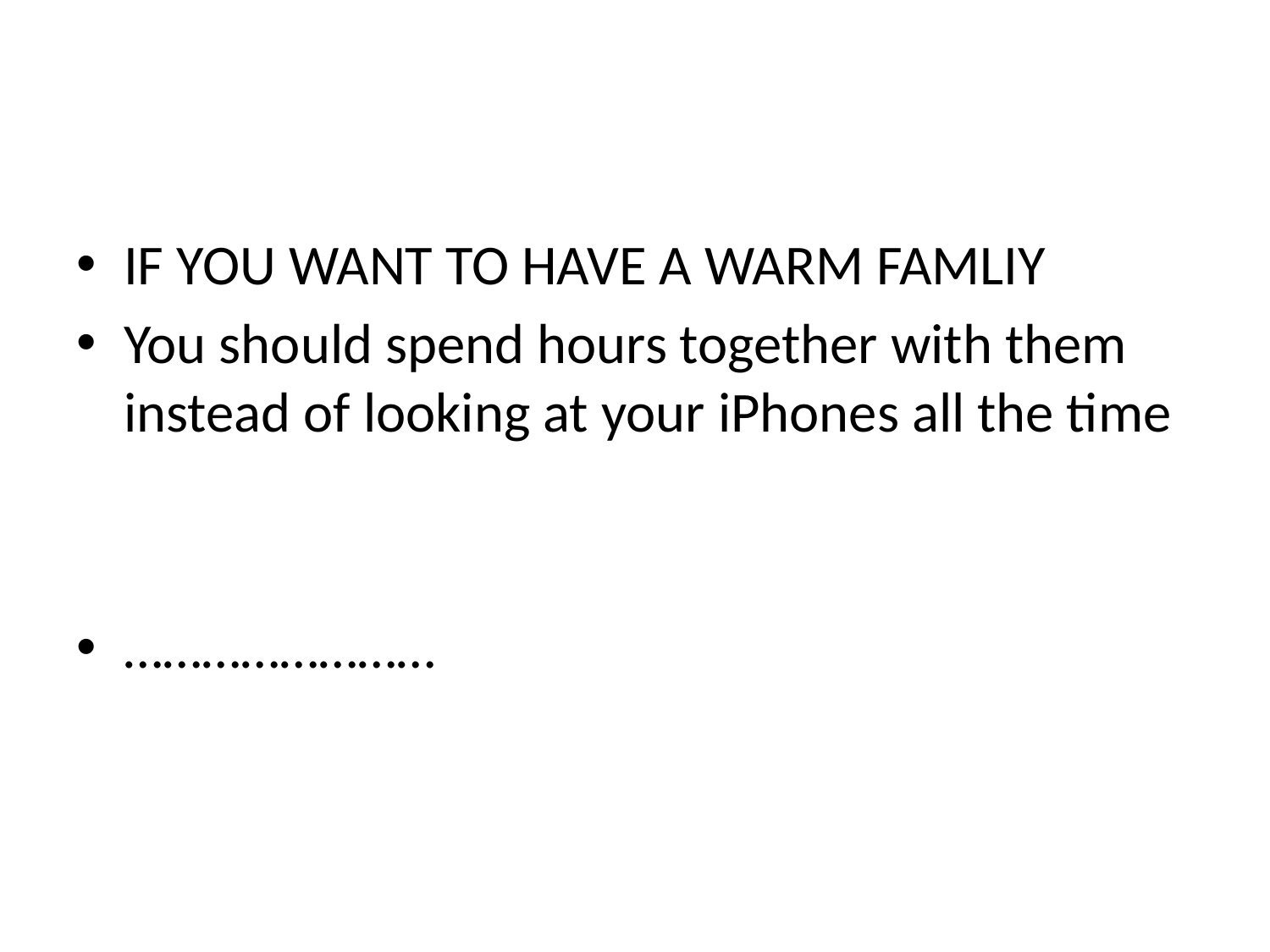

#
IF YOU WANT TO HAVE A WARM FAMLIY
You should spend hours together with them instead of looking at your iPhones all the time

……………………